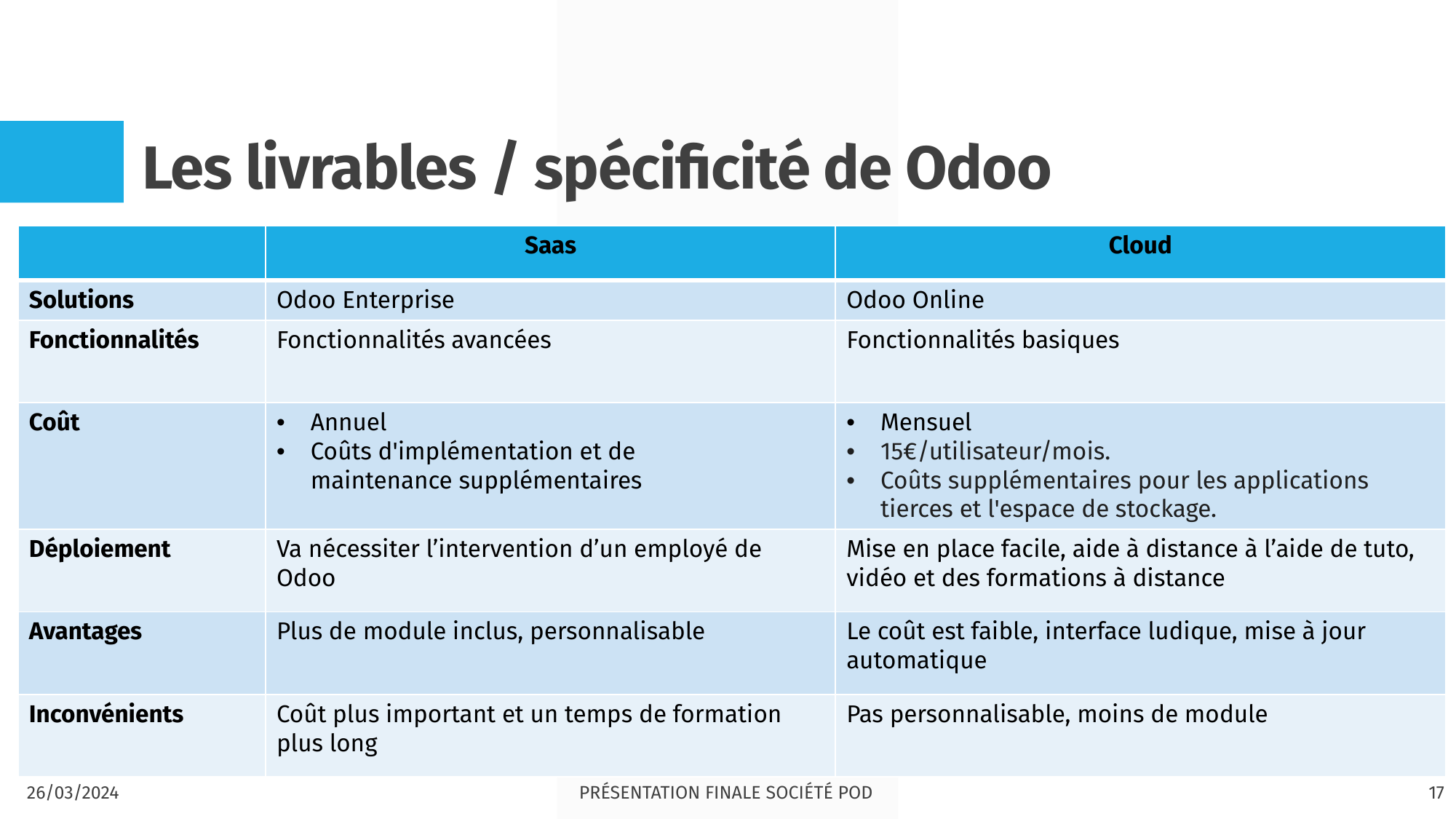

# Les livrables / spécificité de Odoo
|  | Saas | Cloud |
| --- | --- | --- |
| Solutions | Odoo Enterprise | Odoo Online |
| Fonctionnalités | Fonctionnalités avancées | Fonctionnalités basiques |
| Coût | Annuel Coûts d'implémentation et de maintenance supplémentaires | Mensuel 15€/utilisateur/mois. Coûts supplémentaires pour les applications tierces et l'espace de stockage. |
| Déploiement | Va nécessiter l’intervention d’un employé de Odoo | Mise en place facile, aide à distance à l’aide de tuto, vidéo et des formations à distance |
| Avantages | Plus de module inclus, personnalisable | Le coût est faible, interface ludique, mise à jour automatique |
| Inconvénients | Coût plus important et un temps de formation plus long | Pas personnalisable, moins de module |
26/03/2024
Présentation finale société POD
17